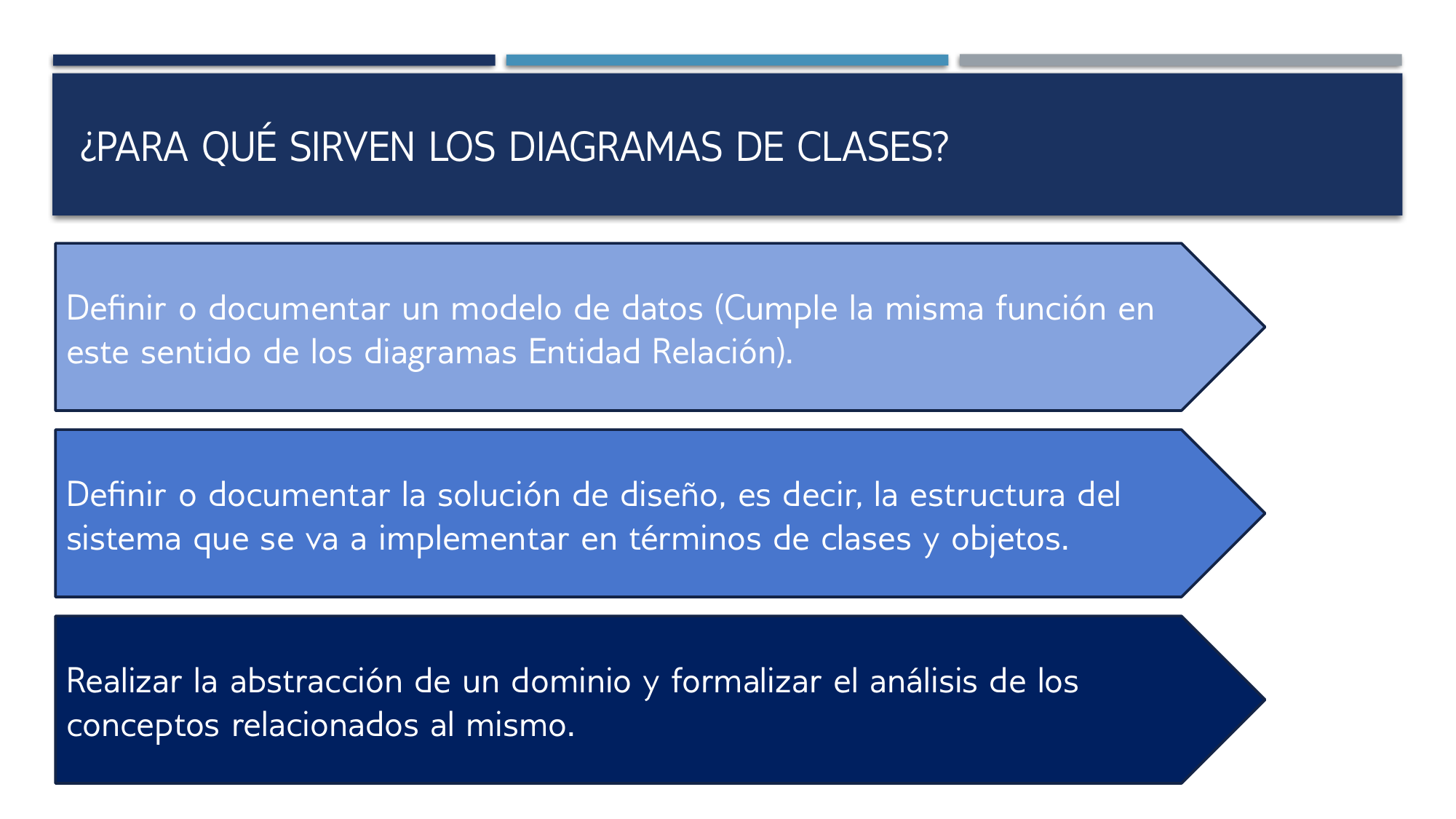

# ¿Para qué sirven los diagramas de clases?
Definir o documentar un modelo de datos (Cumple la misma función en este sentido de los diagramas Entidad Relación).
Definir o documentar la solución de diseño, es decir, la estructura del sistema que se va a implementar en términos de clases y objetos.
Realizar la abstracción de un dominio y formalizar el análisis de los conceptos relacionados al mismo.